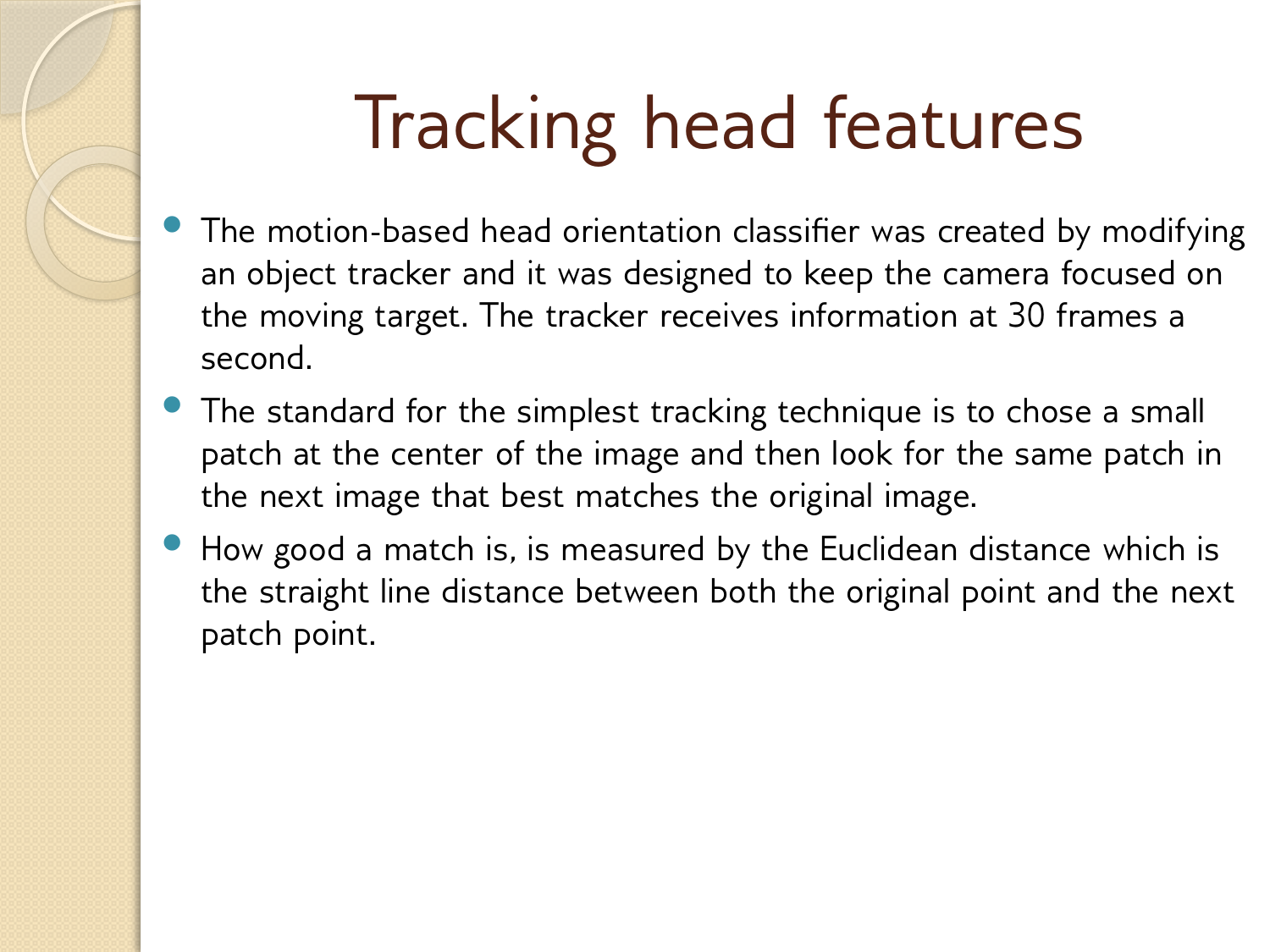

# Tracking head features
The motion-based head orientation classifier was created by modifying an object tracker and it was designed to keep the camera focused on the moving target. The tracker receives information at 30 frames a second.
The standard for the simplest tracking technique is to chose a small patch at the center of the image and then look for the same patch in the next image that best matches the original image.
How good a match is, is measured by the Euclidean distance which is the straight line distance between both the original point and the next patch point.